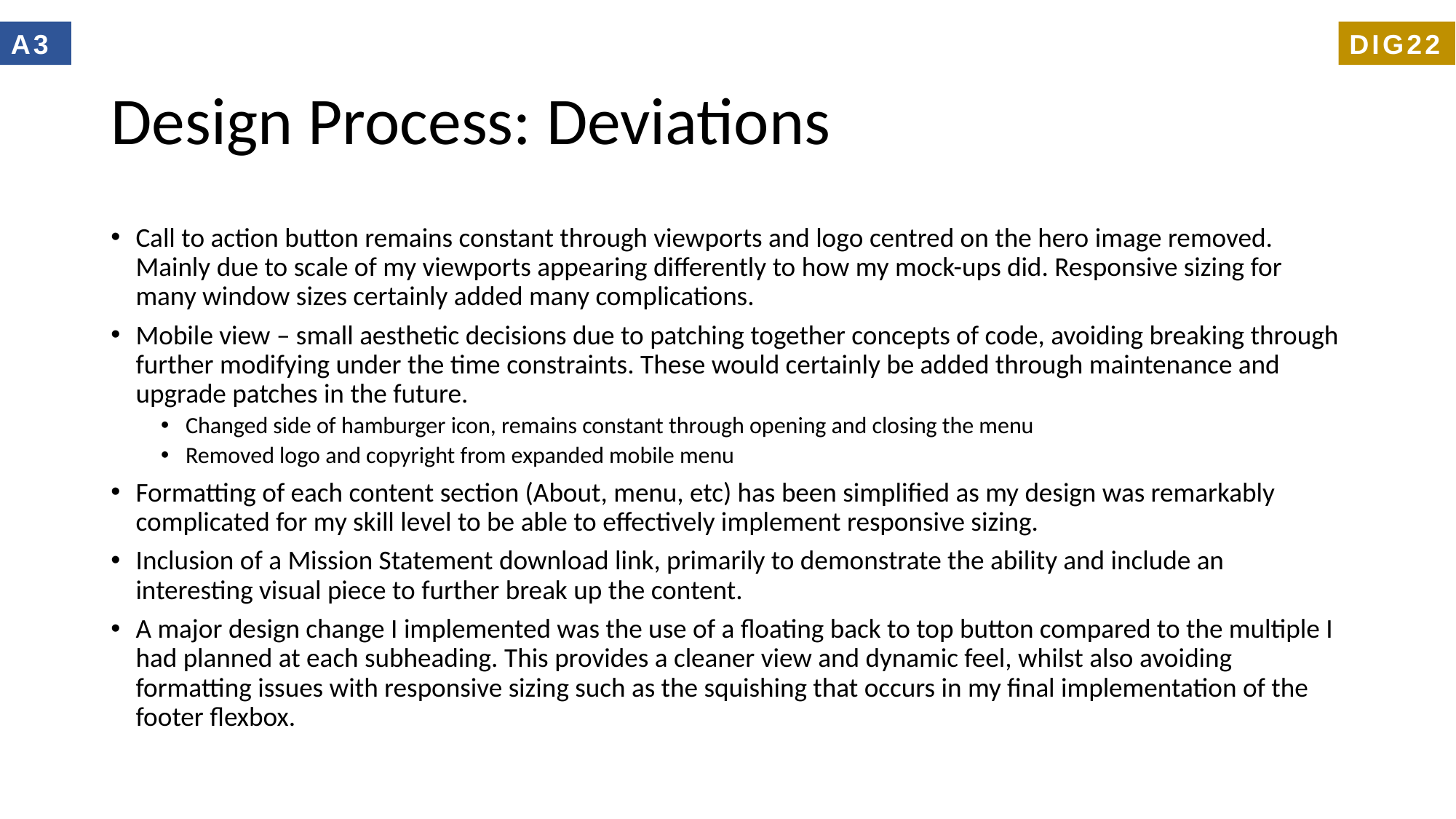

A3
DIG22
# Design Process: Deviations
Call to action button remains constant through viewports and logo centred on the hero image removed. Mainly due to scale of my viewports appearing differently to how my mock-ups did. Responsive sizing for many window sizes certainly added many complications.
Mobile view – small aesthetic decisions due to patching together concepts of code, avoiding breaking through further modifying under the time constraints. These would certainly be added through maintenance and upgrade patches in the future.
Changed side of hamburger icon, remains constant through opening and closing the menu
Removed logo and copyright from expanded mobile menu
Formatting of each content section (About, menu, etc) has been simplified as my design was remarkably complicated for my skill level to be able to effectively implement responsive sizing.
Inclusion of a Mission Statement download link, primarily to demonstrate the ability and include an interesting visual piece to further break up the content.
A major design change I implemented was the use of a floating back to top button compared to the multiple I had planned at each subheading. This provides a cleaner view and dynamic feel, whilst also avoiding formatting issues with responsive sizing such as the squishing that occurs in my final implementation of the footer flexbox.